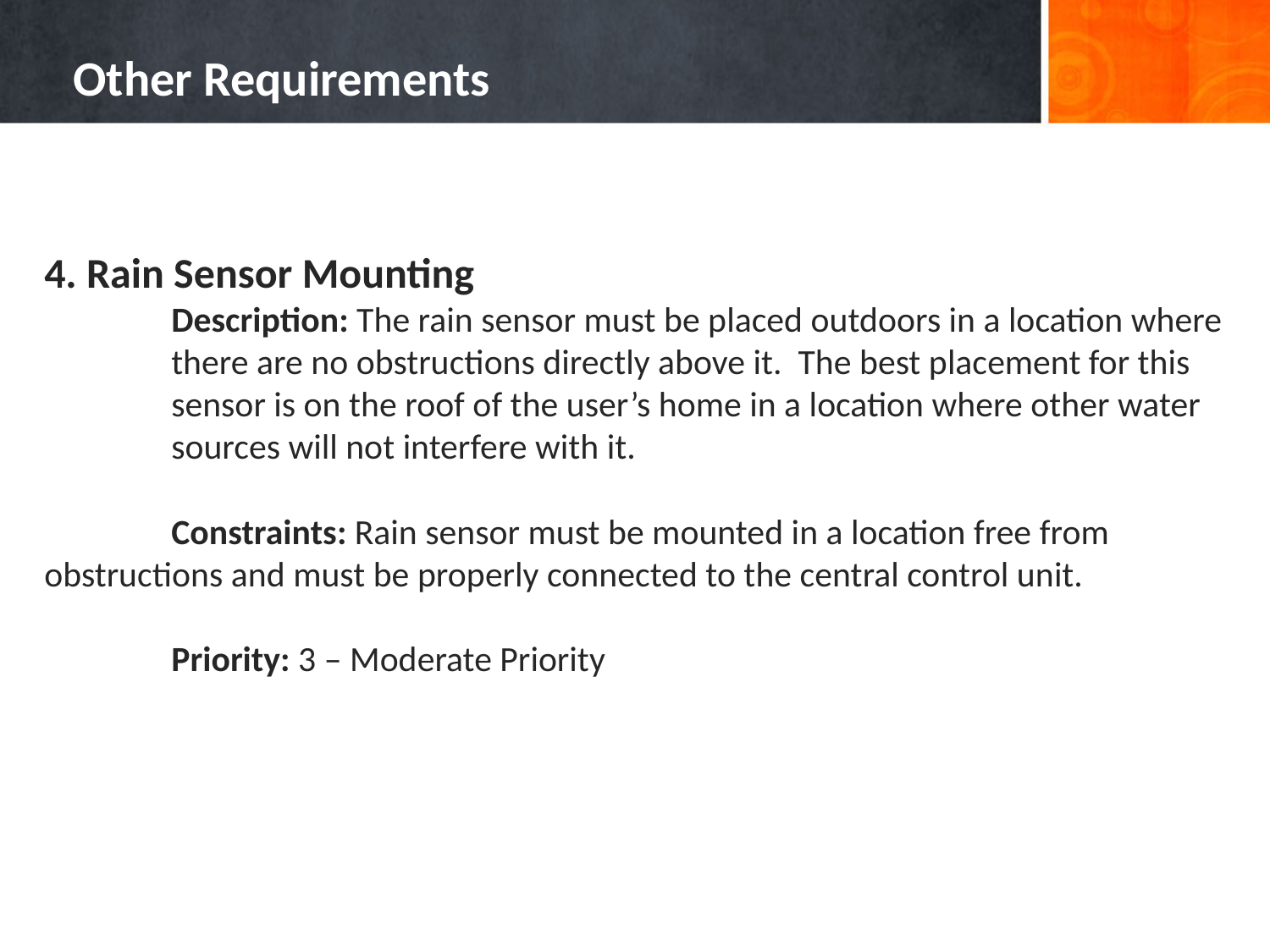

# Other Requirements
4. Rain Sensor Mounting
	Description: The rain sensor must be placed outdoors in a location where 	there are no obstructions directly above it.  The best placement for this 	sensor is on the roof of the user’s home in a location where other water 	sources will not interfere with it.

	Constraints: Rain sensor must be mounted in a location free from 	obstructions and must be properly connected to the central control unit.

	Priority: 3 – Moderate Priority